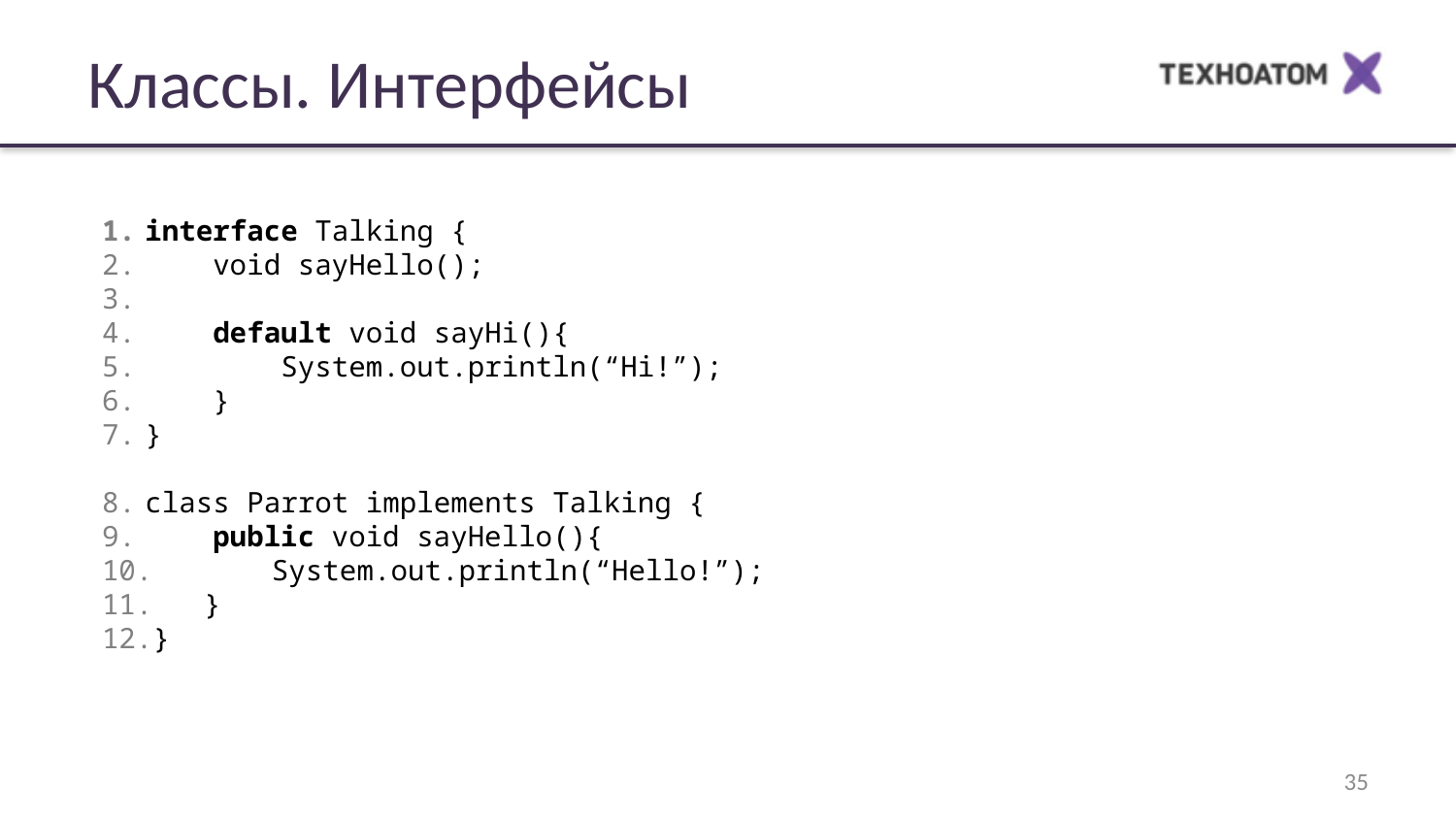

# Классы. Интерфейсы
interface Talking {
    void sayHello();

    default void sayHi(){
        System.out.println(“Hi!”);
    }
}

class Parrot implements Talking {
    public void sayHello(){
       System.out.println(“Hello!”);
   }
}
35